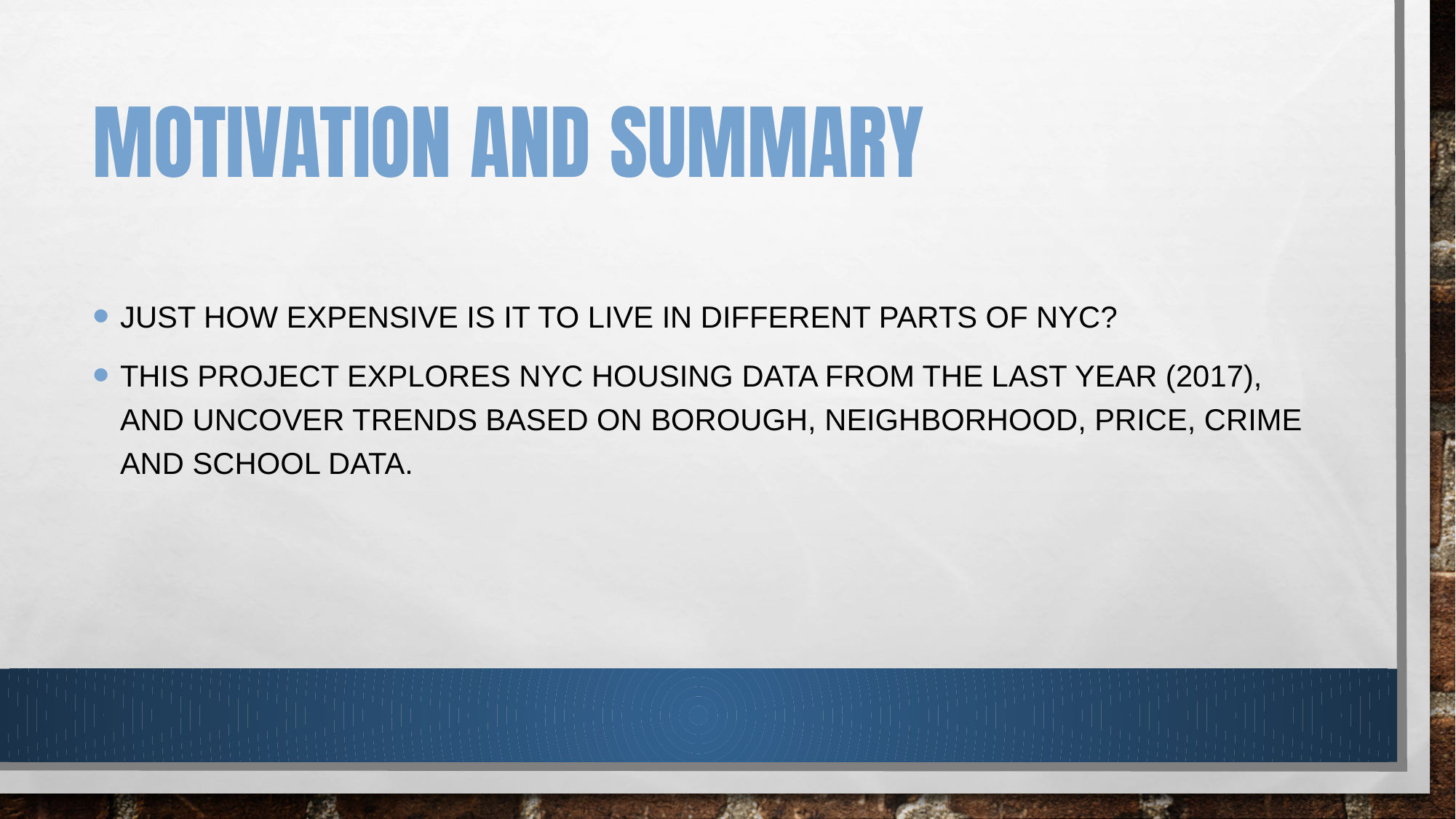

# Motivation and Summary
Just how expensive is it to live in different parts of NYC?
This project explores NYC Housing data from the last year (2017), and uncover trends based on borough, neighborhood, price, crime and school data.